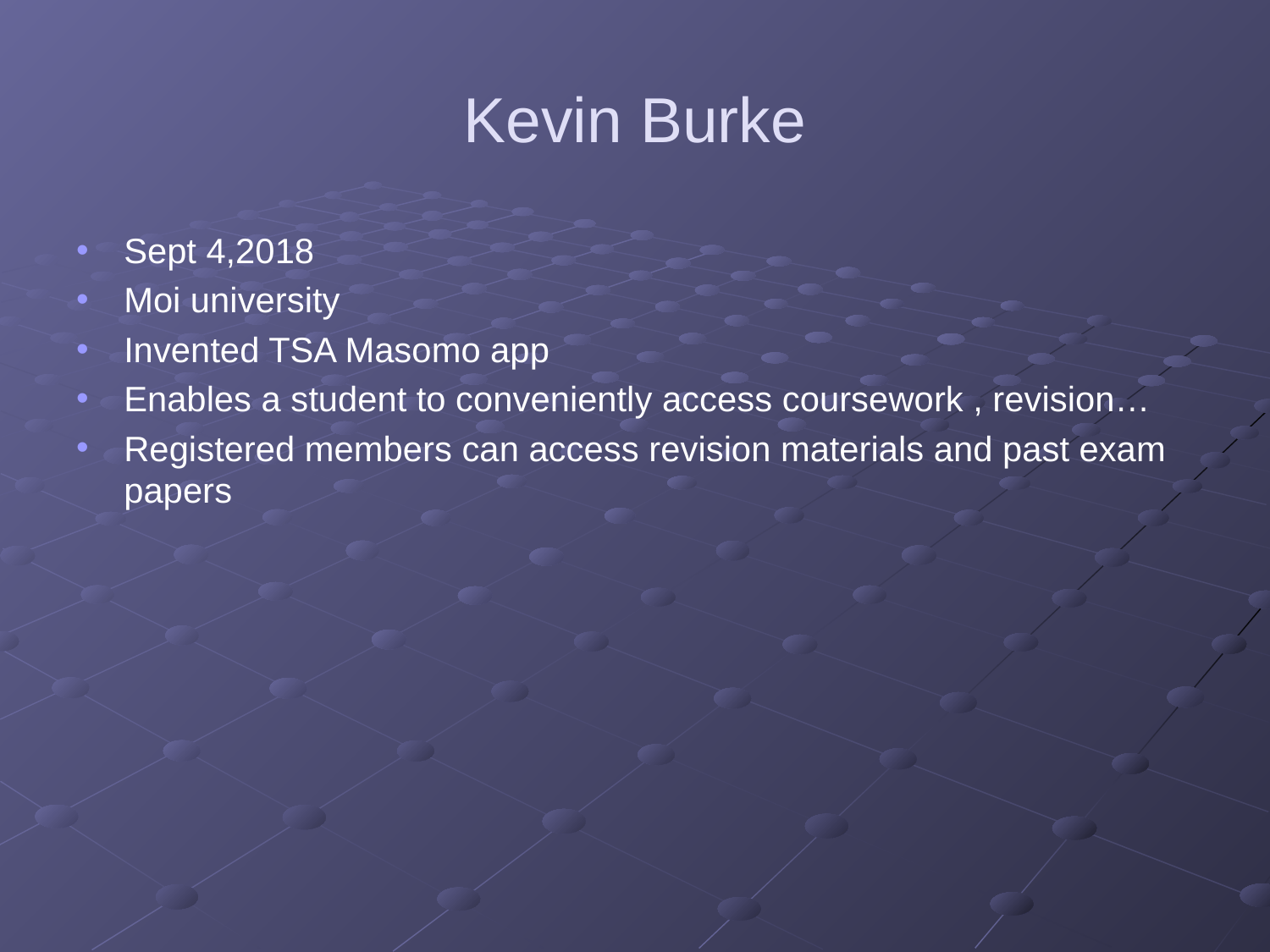

# Kevin Burke
Sept 4,2018
Moi university
Invented TSA Masomo app
Enables a student to conveniently access coursework , revision…
Registered members can access revision materials and past exam papers